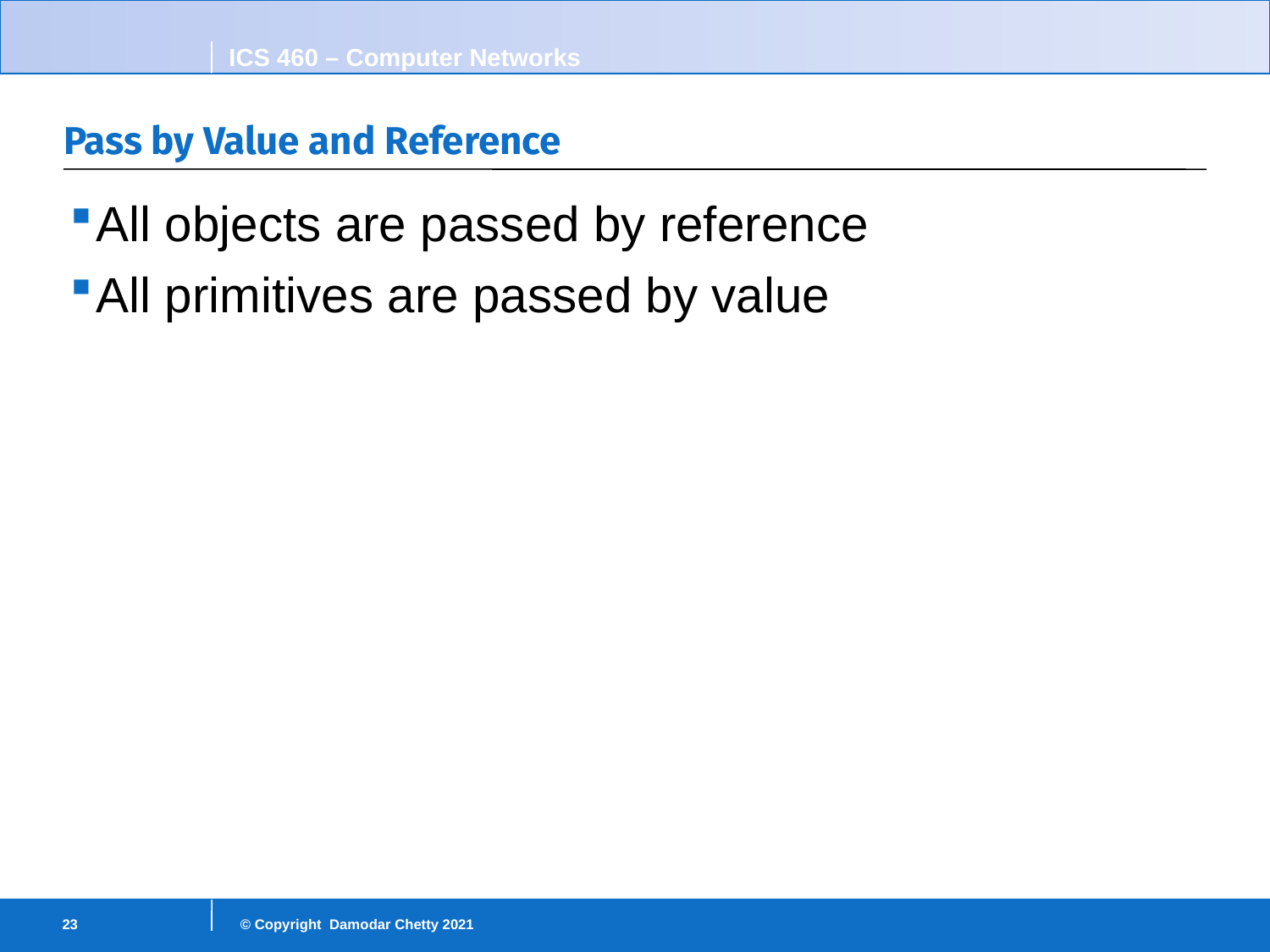

# Pass by Value and Reference
All objects are passed by reference
All primitives are passed by value
23